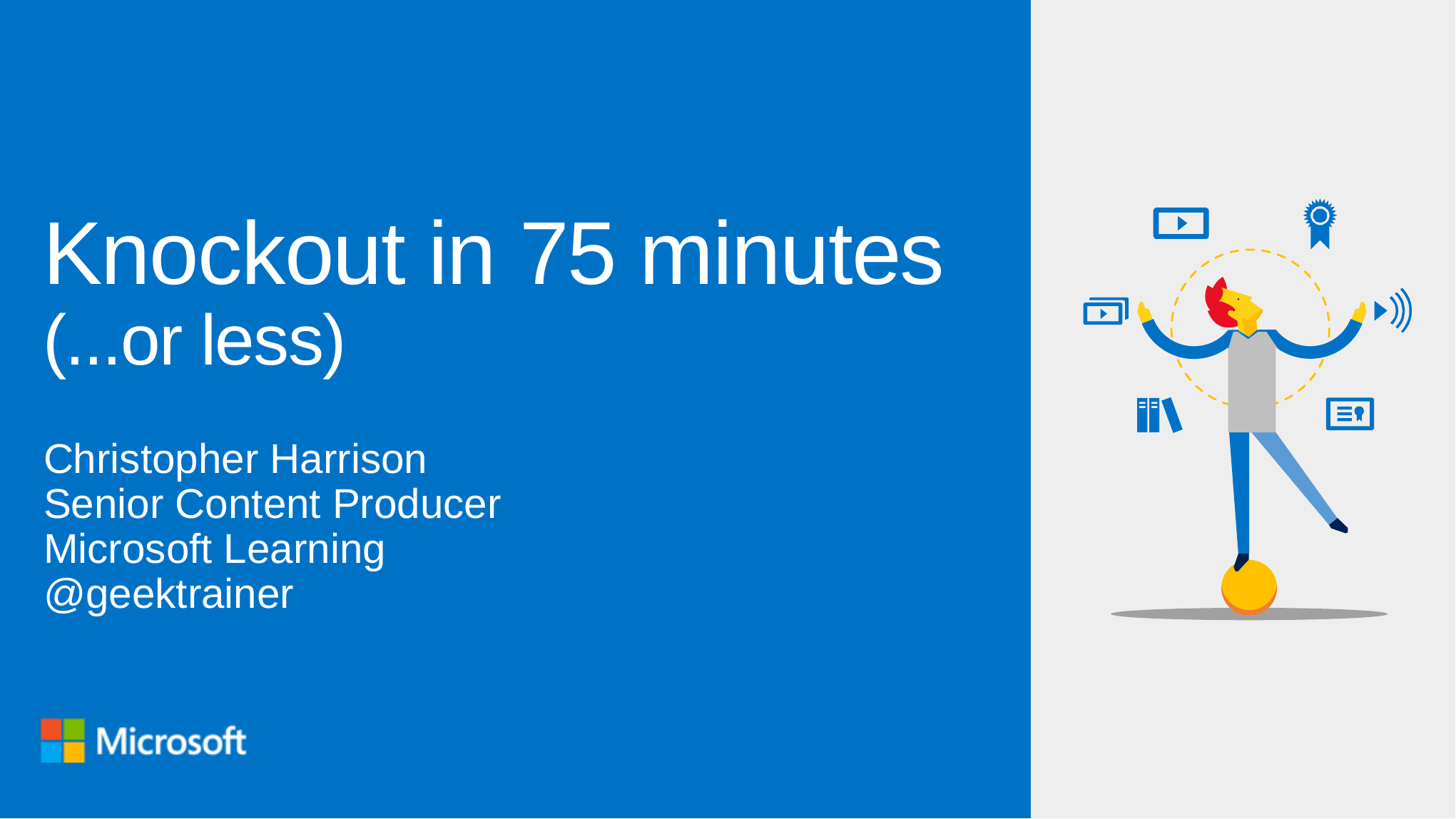

# Knockout in 75 minutes (...or less)
Christopher Harrison
Senior Content Producer
Microsoft Learning
@geektrainer